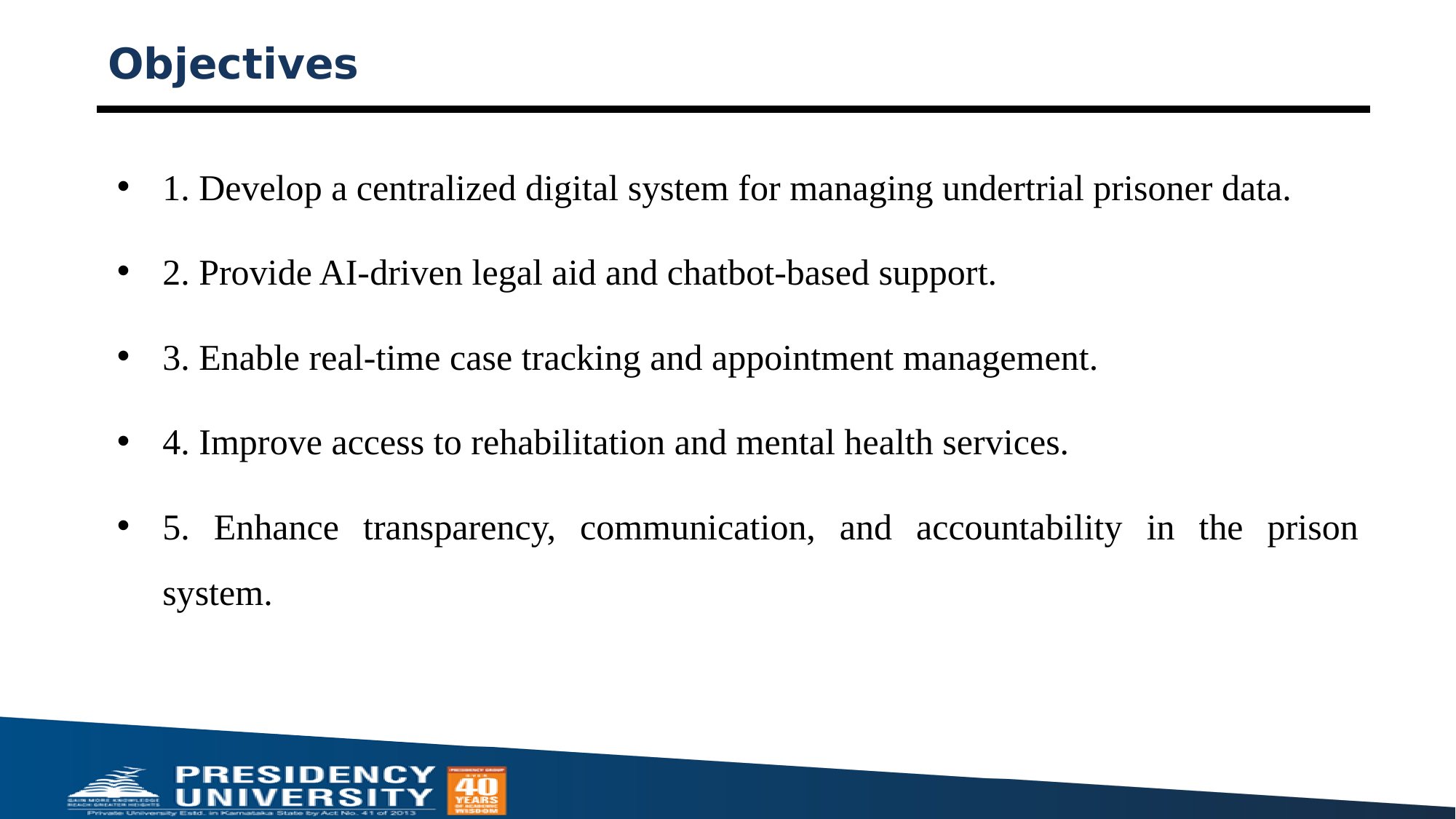

# Objectives
1. Develop a centralized digital system for managing undertrial prisoner data.
2. Provide AI-driven legal aid and chatbot-based support.
3. Enable real-time case tracking and appointment management.
4. Improve access to rehabilitation and mental health services.
5. Enhance transparency, communication, and accountability in the prison system.